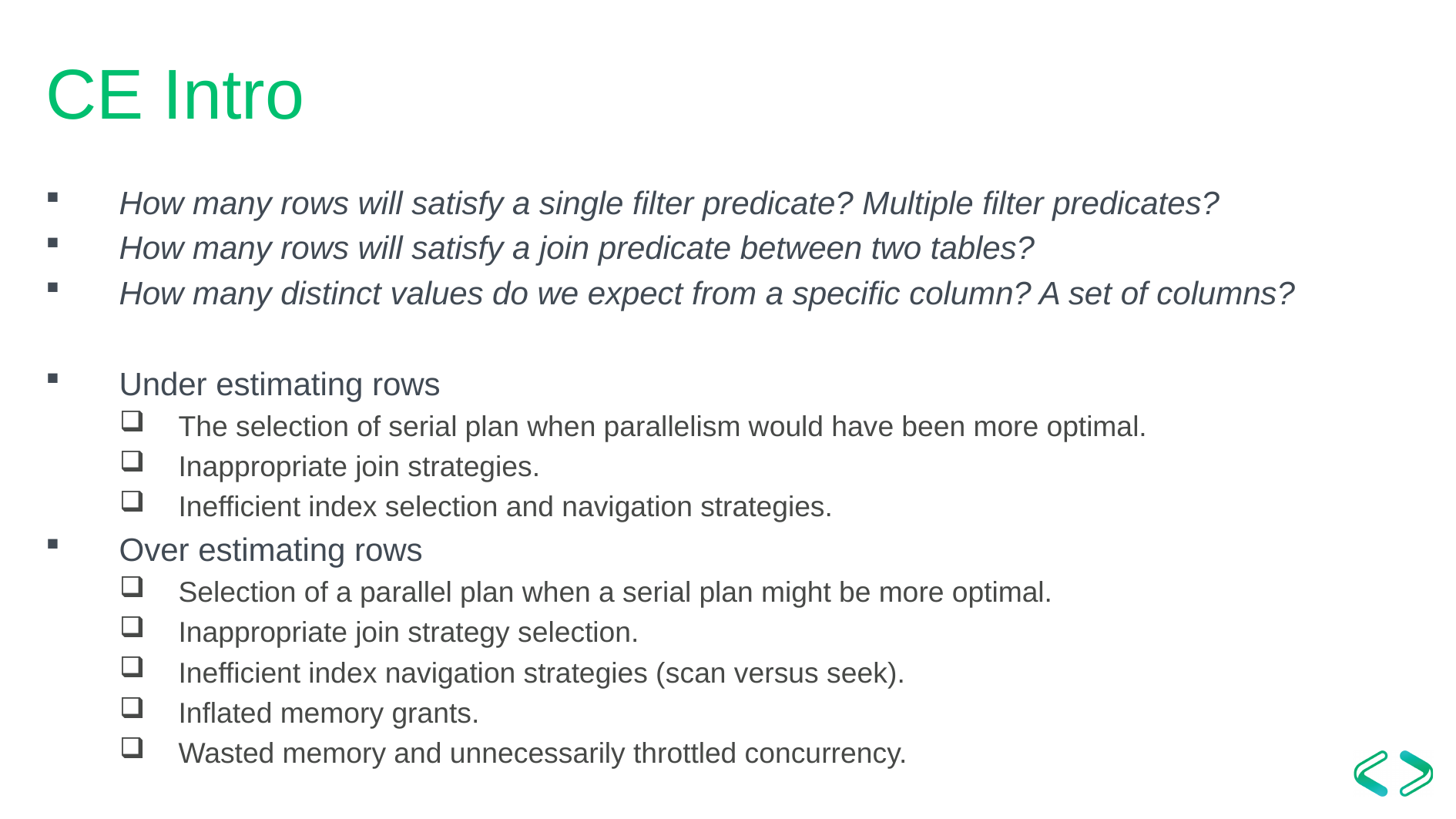

# CE Intro
How many rows will satisfy a single filter predicate? Multiple filter predicates?
How many rows will satisfy a join predicate between two tables?
How many distinct values do we expect from a specific column? A set of columns?

Under estimating rows
The selection of serial plan when parallelism would have been more optimal.
Inappropriate join strategies.
Inefficient index selection and navigation strategies.
Over estimating rows
Selection of a parallel plan when a serial plan might be more optimal.
Inappropriate join strategy selection.
Inefficient index navigation strategies (scan versus seek).
Inflated memory grants.
Wasted memory and unnecessarily throttled concurrency.